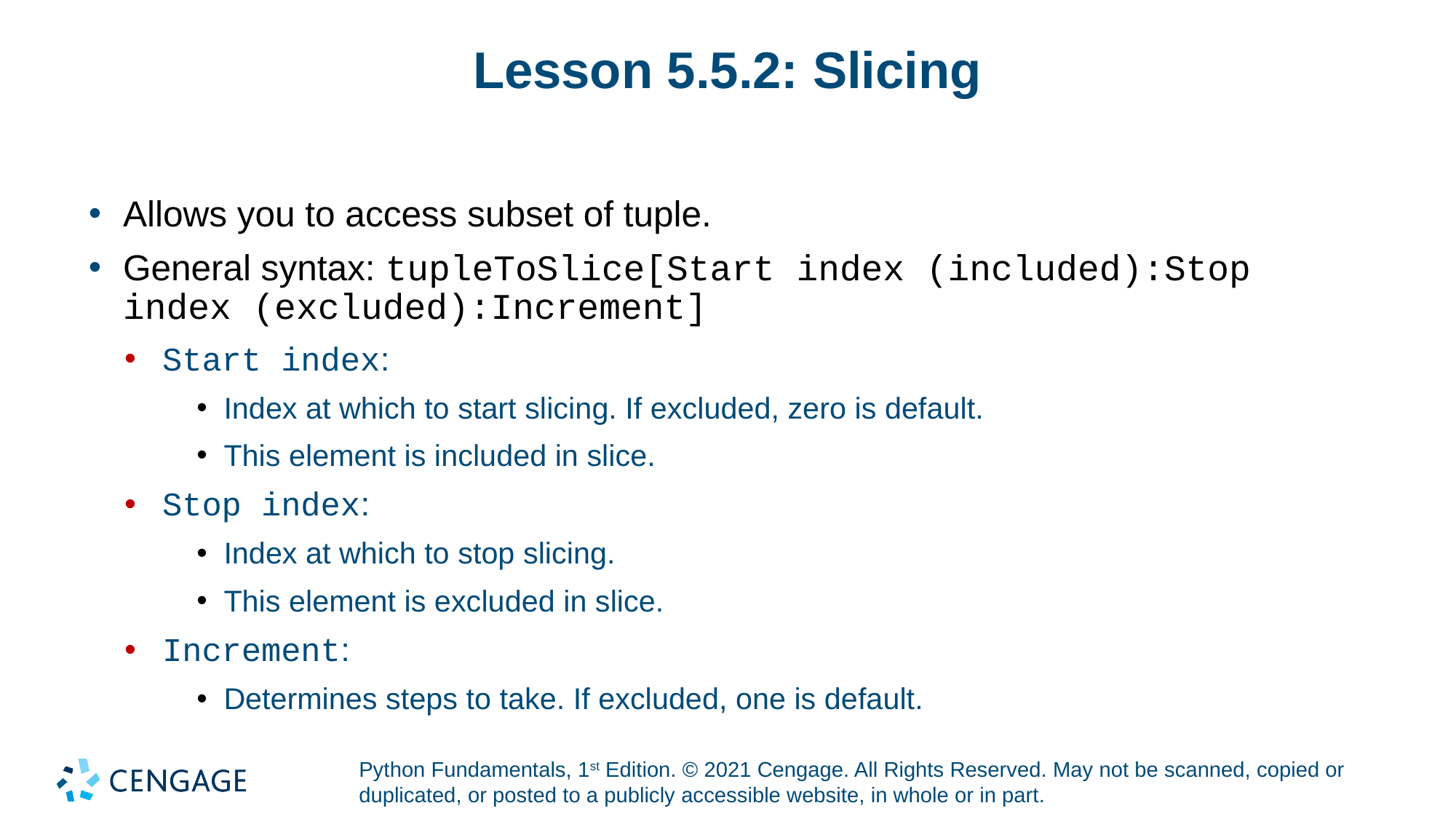

# Lesson 5.5.2: Slicing
Allows you to access subset of tuple.
General syntax: tupleToSlice[Start index (included):Stop index (excluded):Increment]
Start index:
Index at which to start slicing. If excluded, zero is default.
This element is included in slice.
Stop index:
Index at which to stop slicing.
This element is excluded in slice.
Increment:
Determines steps to take. If excluded, one is default.